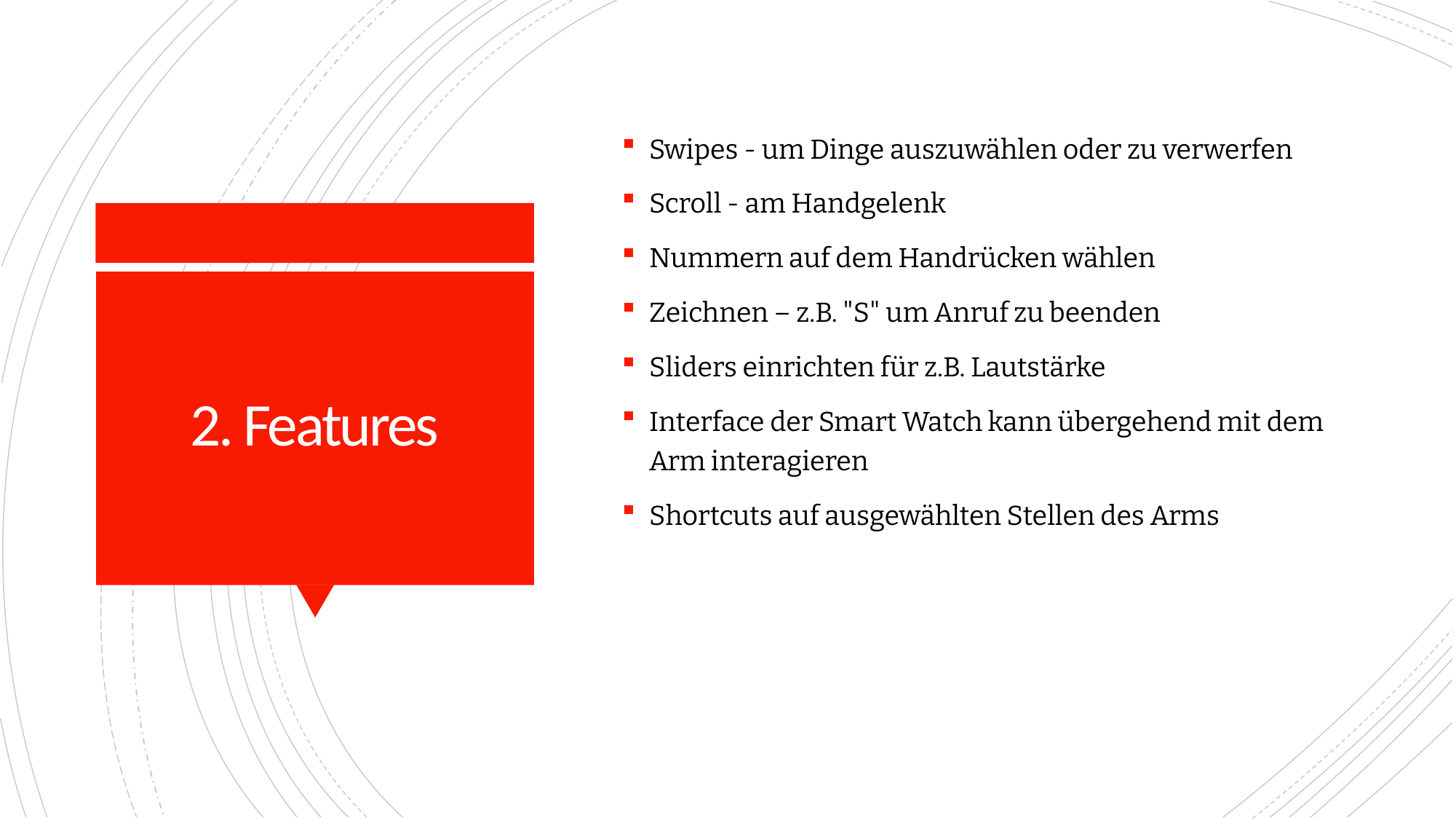

Swipes - um Dinge auszuwählen oder zu verwerfen
Scroll - am Handgelenk
Nummern auf dem Handrücken wählen
Zeichnen – z.B. "S" um Anruf zu beenden
Sliders einrichten für z.B. Lautstärke
Interface der Smart Watch kann übergehend mit dem Arm interagieren
Shortcuts auf ausgewählten Stellen des Arms

# 2. Features